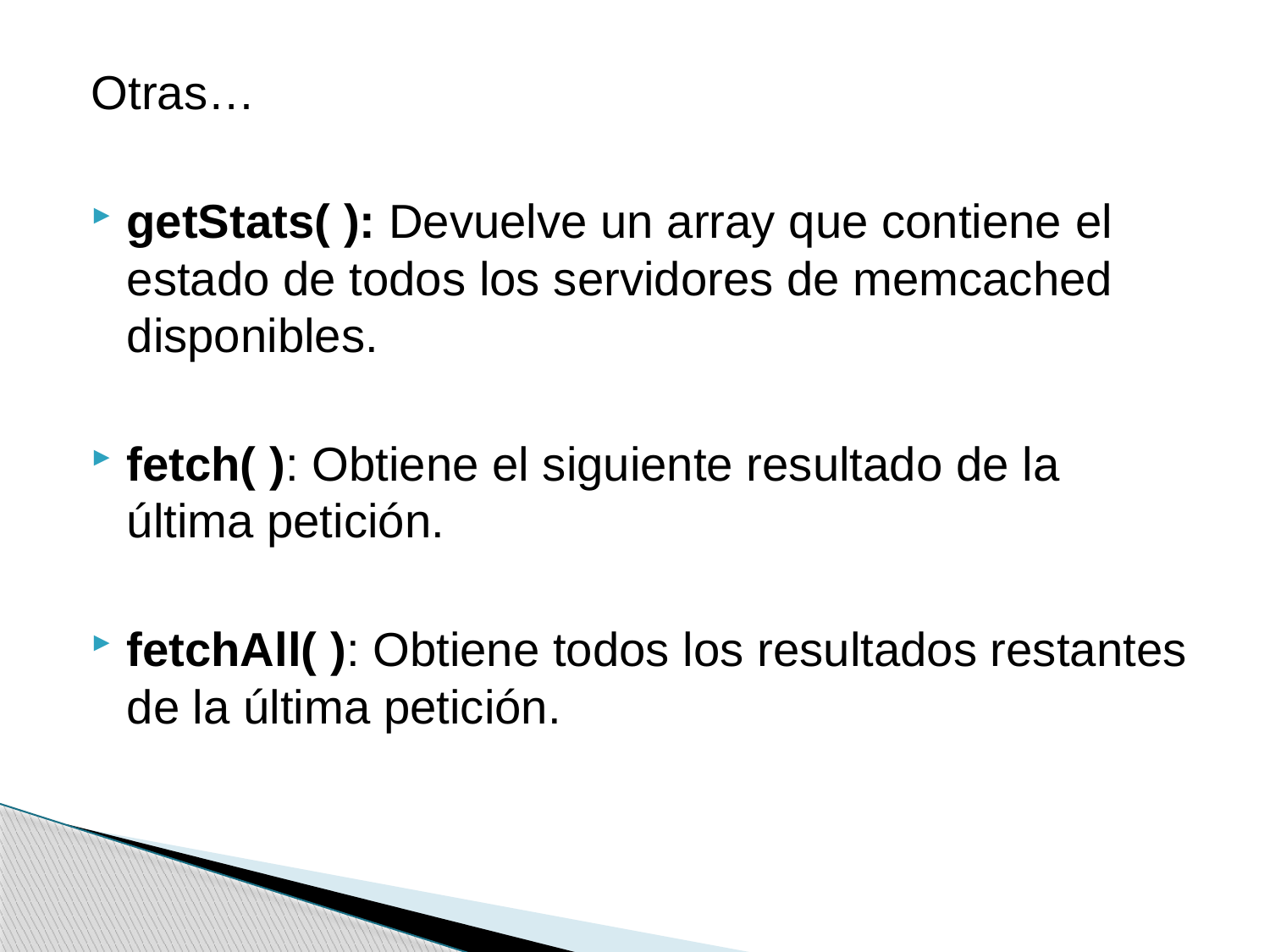

Otras…

getStats( ): Devuelve un array que contiene el estado de todos los servidores de memcached disponibles.

fetch( ): Obtiene el siguiente resultado de la última petición.

fetchAll( ): Obtiene todos los resultados restantes de la última petición.